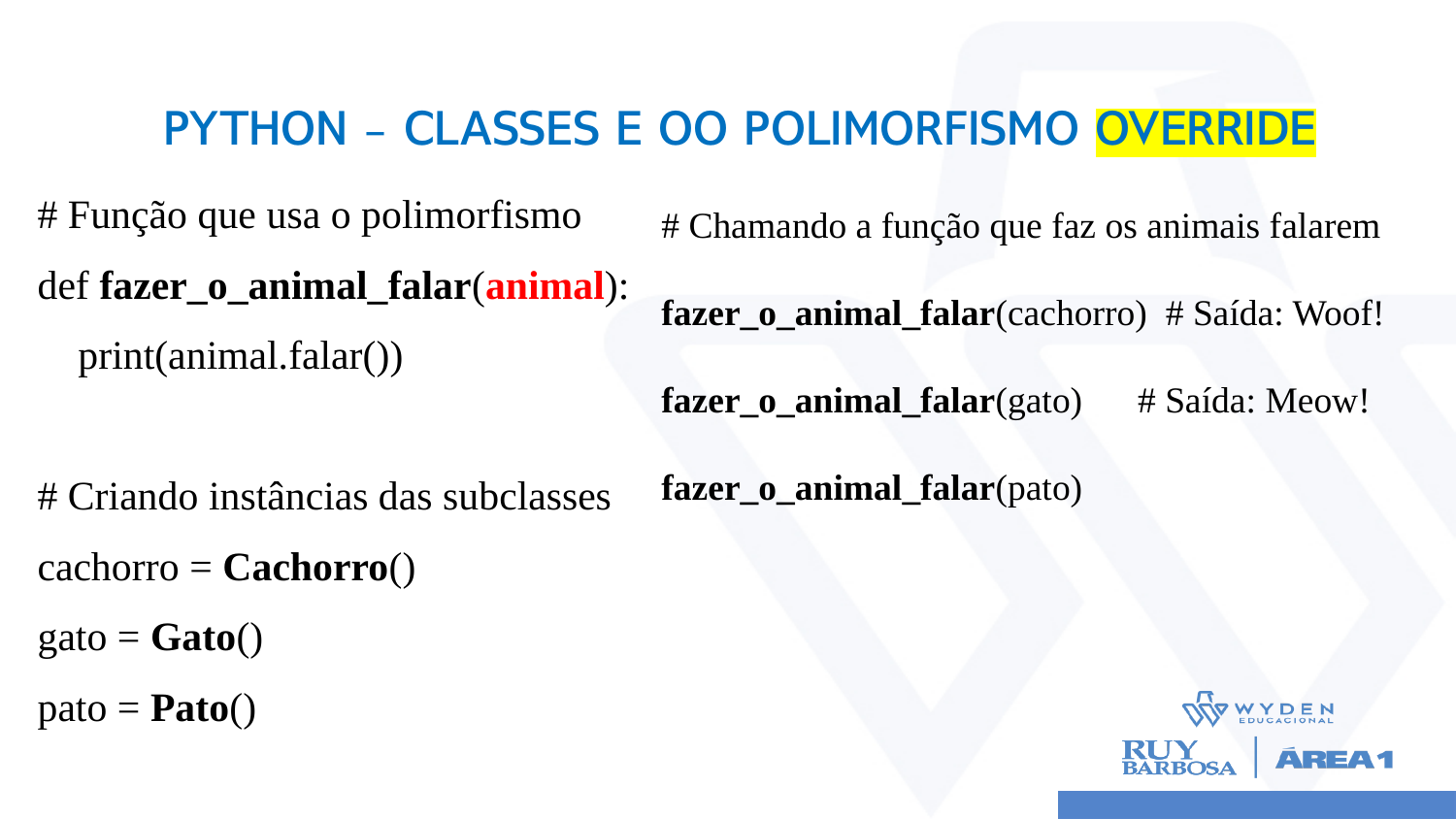

# Python – CLASSES E OO POLIMORFISMO OVERRIDE
# Função que usa o polimorfismo
def fazer_o_animal_falar(animal):
    print(animal.falar())

# Criando instâncias das subclasses
cachorro = Cachorro()
gato = Gato()
pato = Pato()

# Chamando a função que faz os animais falarem

fazer_o_animal_falar(cachorro)  # Saída: Woof!

fazer_o_animal_falar(gato)      # Saída: Meow!

fazer_o_animal_falar(pato)